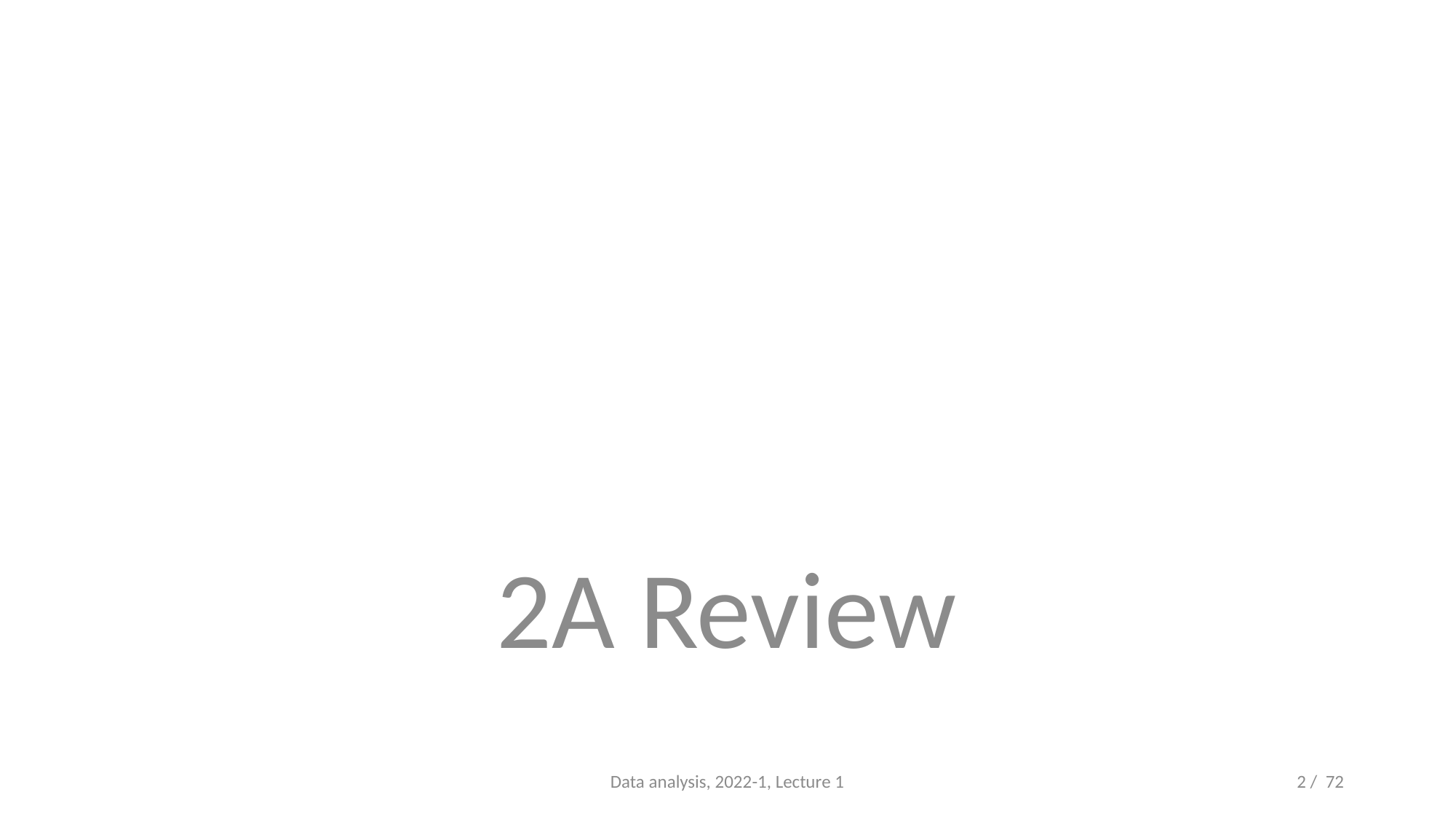

#
2A Review
Data analysis, 2022-1, Lecture 1
2 /  72